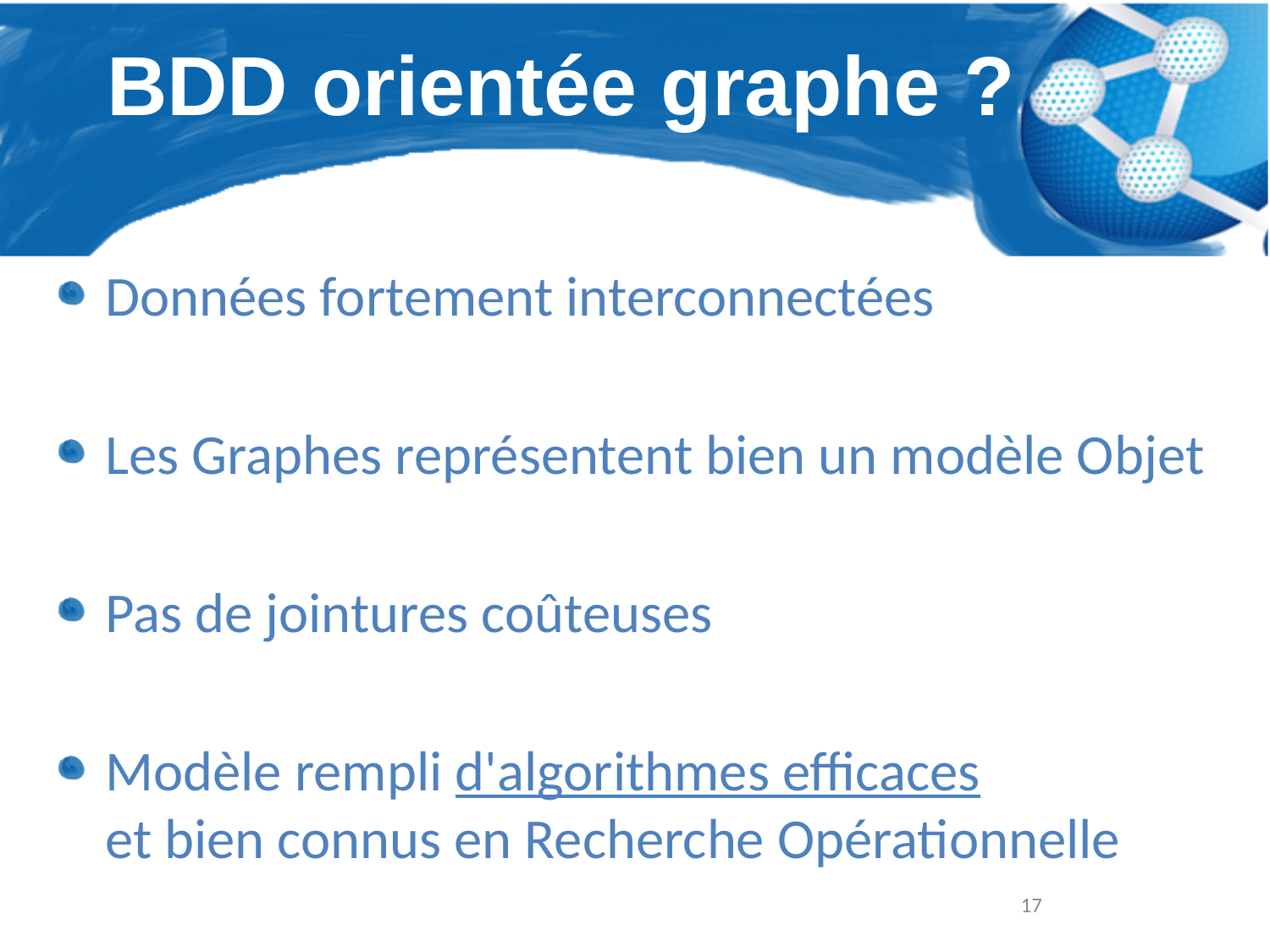

# BDD orientée graphe ?
Données fortement interconnectées

Les Graphes représentent bien un modèle Objet

Pas de jointures coûteuses

Modèle rempli d'algorithmes efficaces 
et bien connus en Recherche Opérationnelle
17